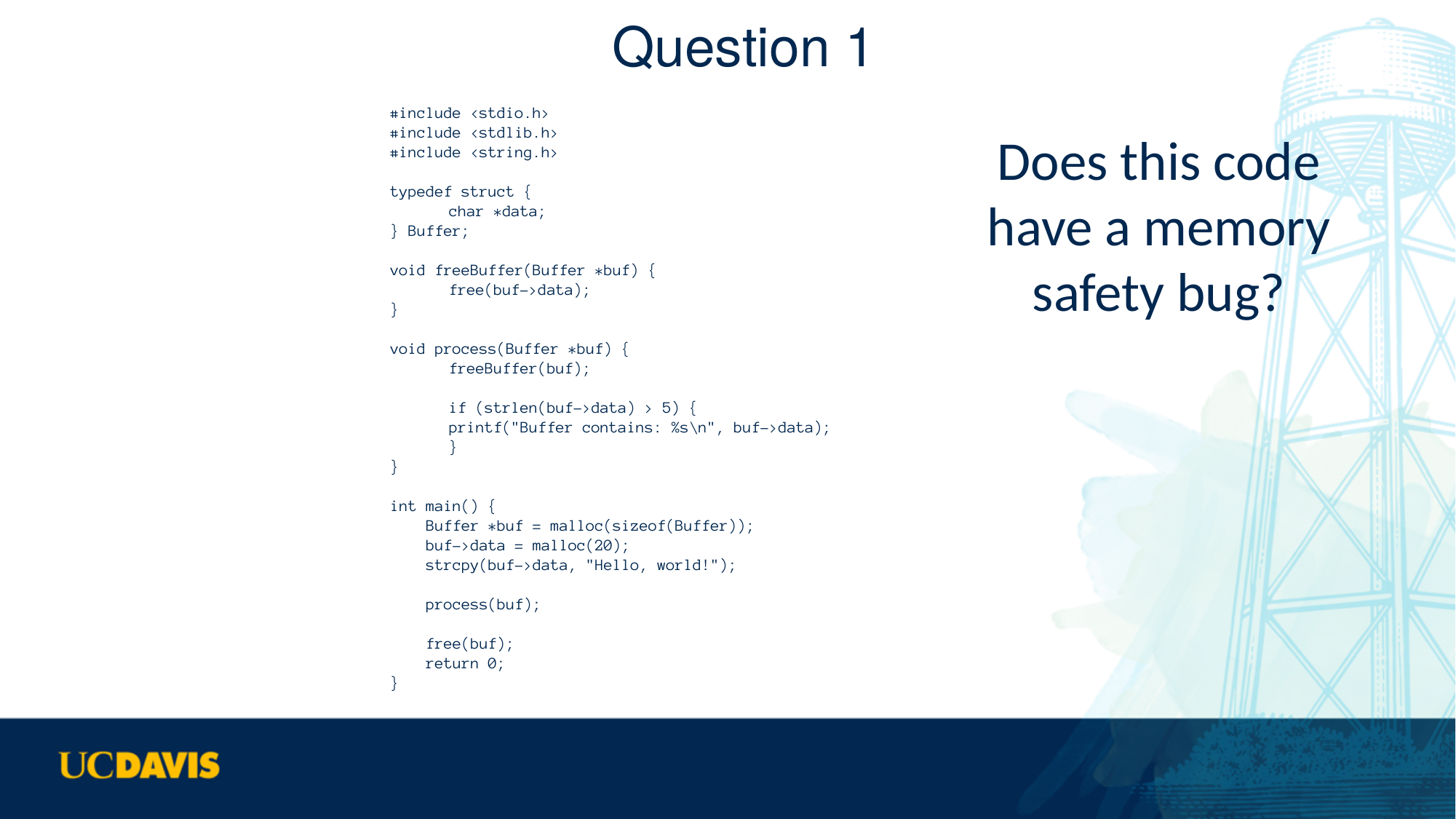

# Question 1
#include <stdio.h>
#include <stdlib.h>
#include <string.h>

typedef struct {
    	char *data;
} Buffer;

void freeBuffer(Buffer *buf) {
    	free(buf->data);
}

void process(Buffer *buf) {
    	freeBuffer(buf);

	if (strlen(buf->data) > 5) {
		printf("Buffer contains: %s\n", buf->data);
    	}
}

int main() {
    Buffer *buf = malloc(sizeof(Buffer));
    buf->data = malloc(20);
    strcpy(buf->data, "Hello, world!");

    process(buf);

    free(buf);
    return 0;
}

Does this code have a memory safety bug?